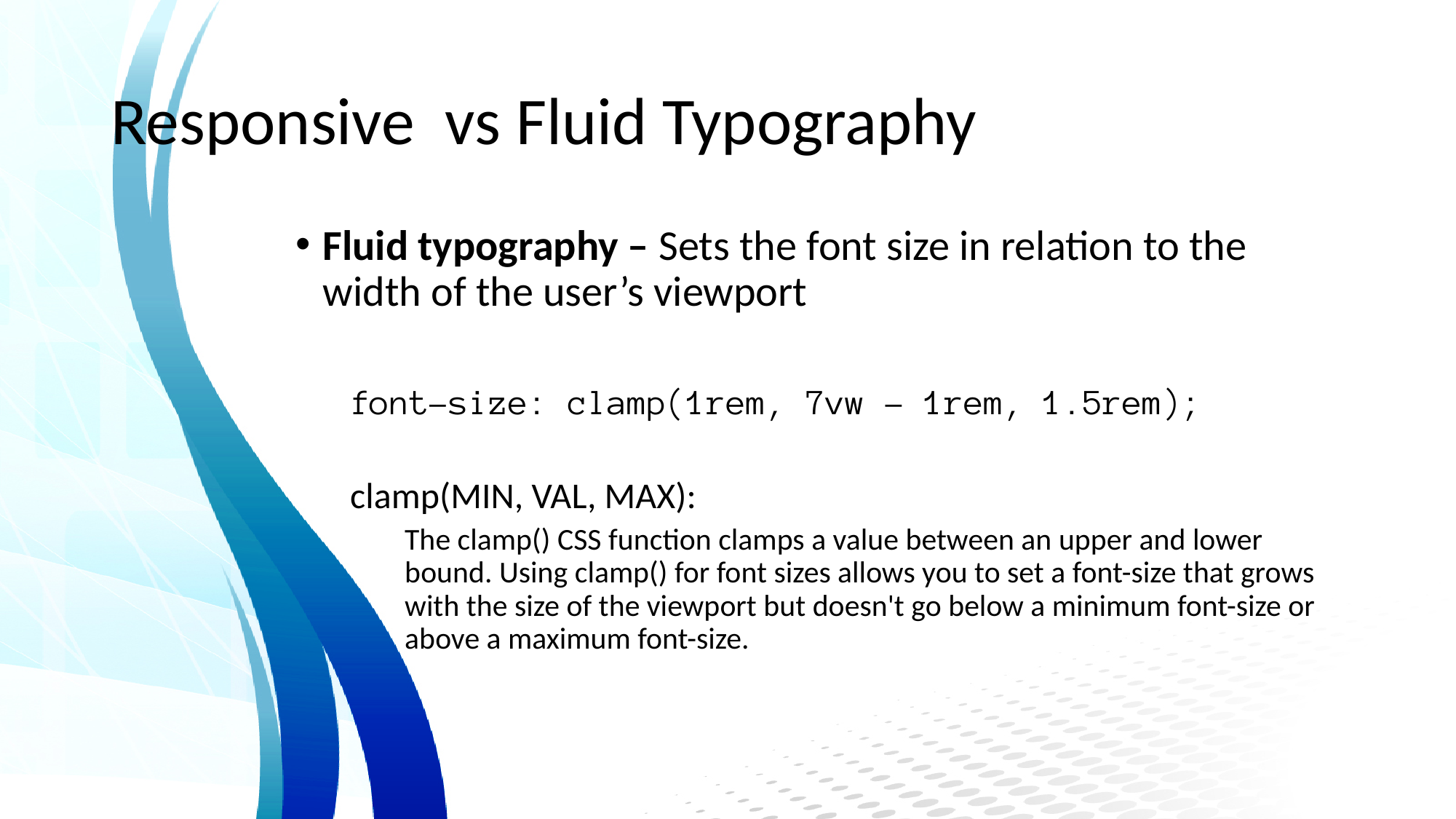

# Responsive  vs Fluid Typography
Fluid typography – Sets the font size in relation to the width of the user’s viewport

font-size: clamp(1rem, 7vw - 1rem, 1.5rem);

clamp(MIN, VAL, MAX):
The clamp() CSS function clamps a value between an upper and lower bound. Using clamp() for font sizes allows you to set a font-size that grows with the size of the viewport but doesn't go below a minimum font-size or above a maximum font-size.